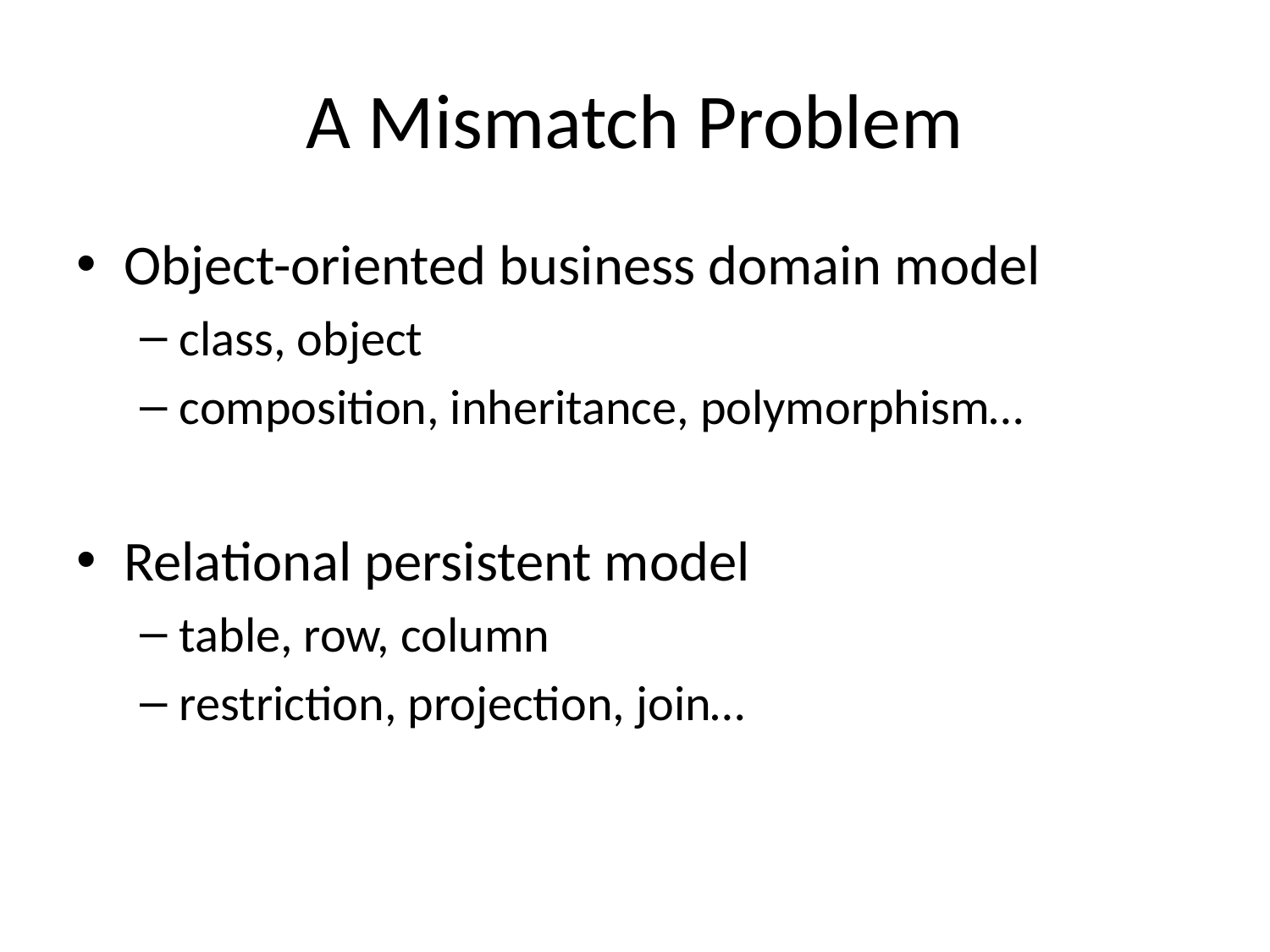

# A Mismatch Problem
Object-oriented business domain model
class, object
composition, inheritance, polymorphism…

Relational persistent model
table, row, column
restriction, projection, join…